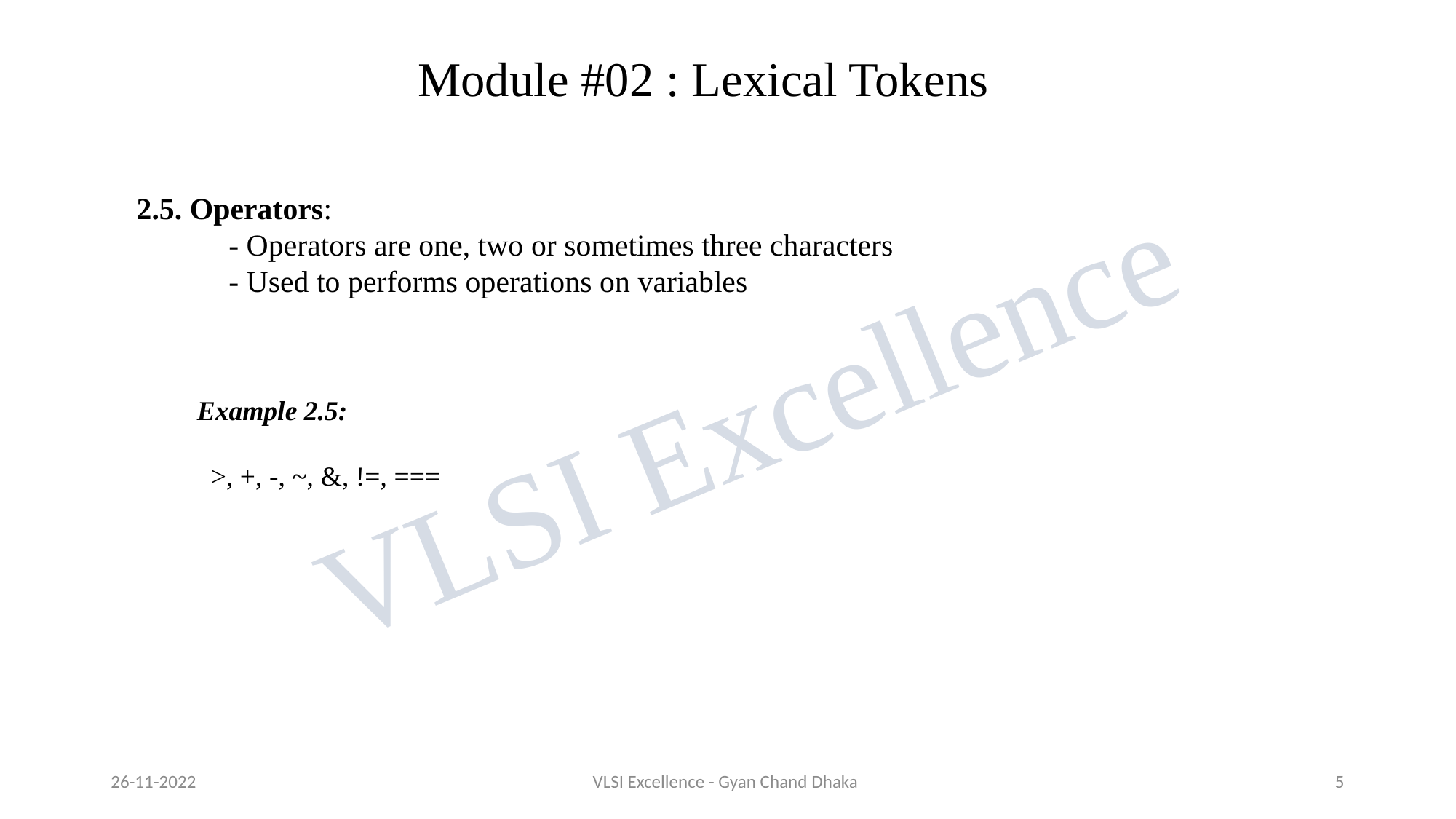

# Module #02 : Lexical Tokens
 2.5. Operators:
             - Operators are one, two or sometimes three characters
             - Used to performs operations on variables

Example 2.5:

  >, +, -, ~, &, !=, ===
26-11-2022
VLSI Excellence - Gyan Chand Dhaka
5